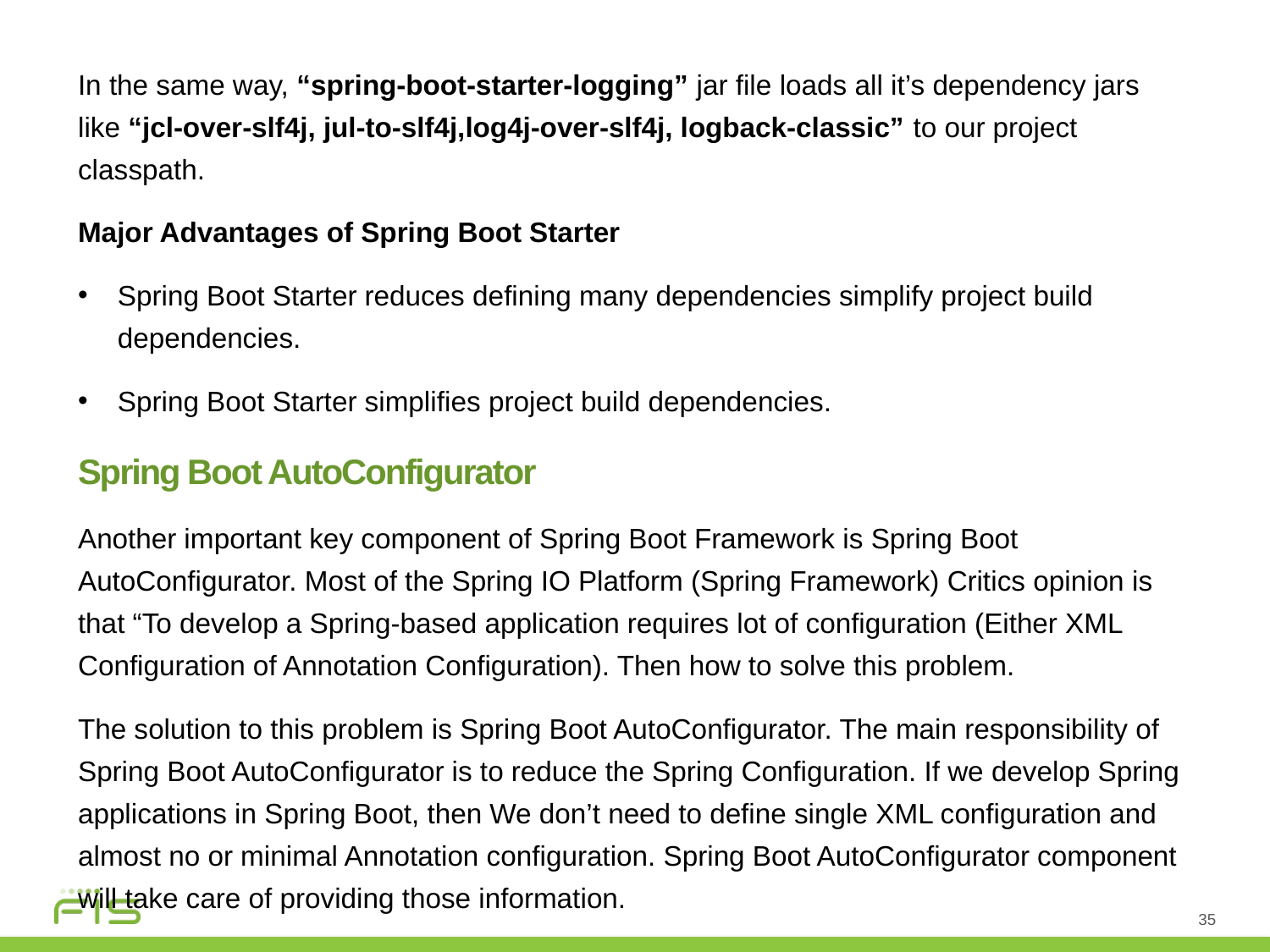

In the same way, “spring-boot-starter-logging” jar file loads all it’s dependency jars like “jcl-over-slf4j, jul-to-slf4j,log4j-over-slf4j, logback-classic” to our project classpath.
Major Advantages of Spring Boot Starter
Spring Boot Starter reduces defining many dependencies simplify project build dependencies.
Spring Boot Starter simplifies project build dependencies.
Spring Boot AutoConfigurator
Another important key component of Spring Boot Framework is Spring Boot AutoConfigurator. Most of the Spring IO Platform (Spring Framework) Critics opinion is that “To develop a Spring-based application requires lot of configuration (Either XML Configuration of Annotation Configuration). Then how to solve this problem.
The solution to this problem is Spring Boot AutoConfigurator. The main responsibility of Spring Boot AutoConfigurator is to reduce the Spring Configuration. If we develop Spring applications in Spring Boot, then We don’t need to define single XML configuration and almost no or minimal Annotation configuration. Spring Boot AutoConfigurator component will take care of providing those information.
35